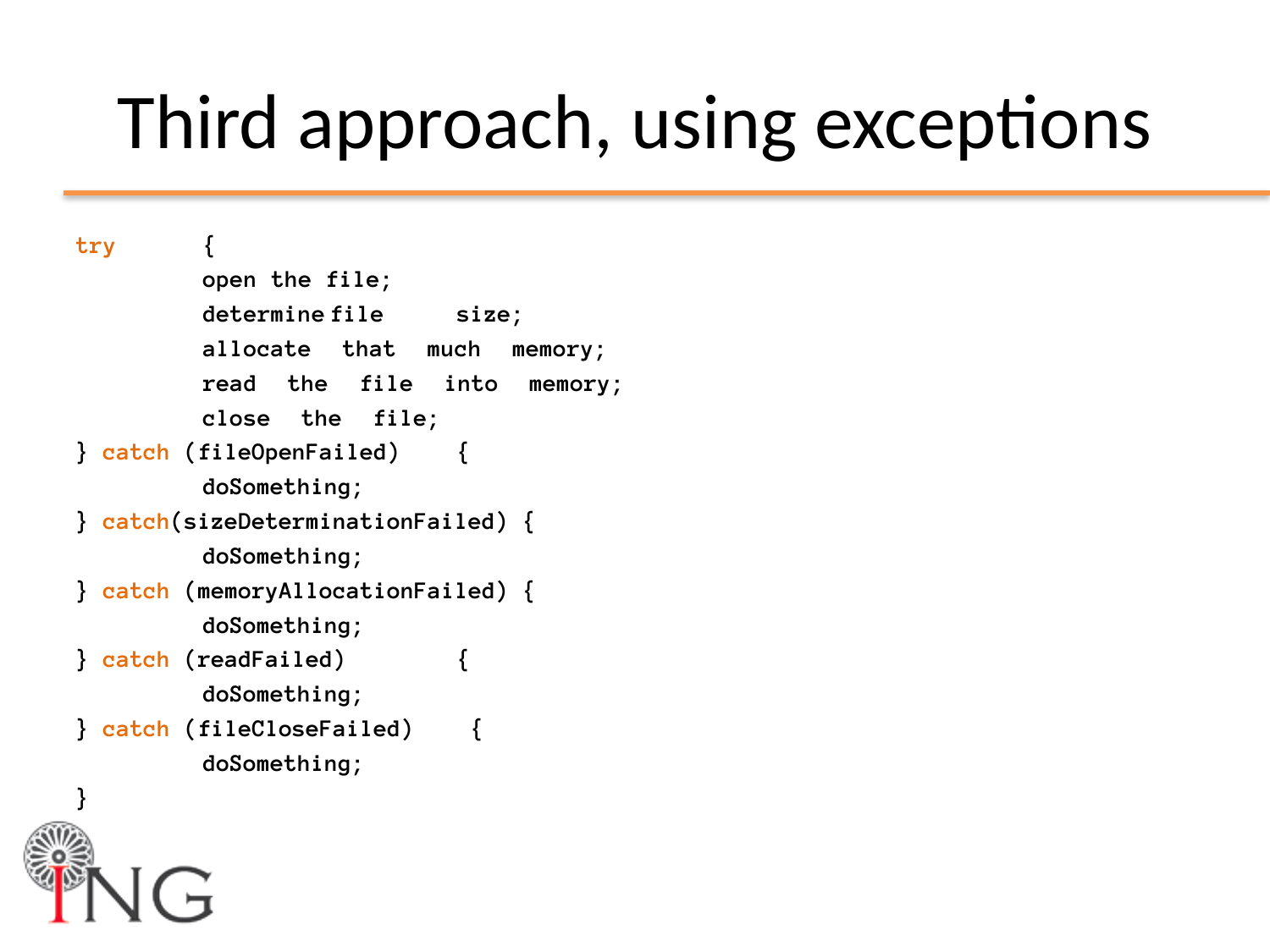

# Third approach, using exceptions
try	{
	open the file;
	determine	file	size;
	allocate  that  much  memory;
	read  the  file  into  memory;
	close  the  file;
} catch (fileOpenFailed)	{
	doSomething;
} catch(sizeDeterminationFailed) {
	doSomething;
} catch (memoryAllocationFailed) {
	doSomething;
} catch (readFailed)	{
	doSomething;
} catch (fileCloseFailed)	 {
	doSomething;
}